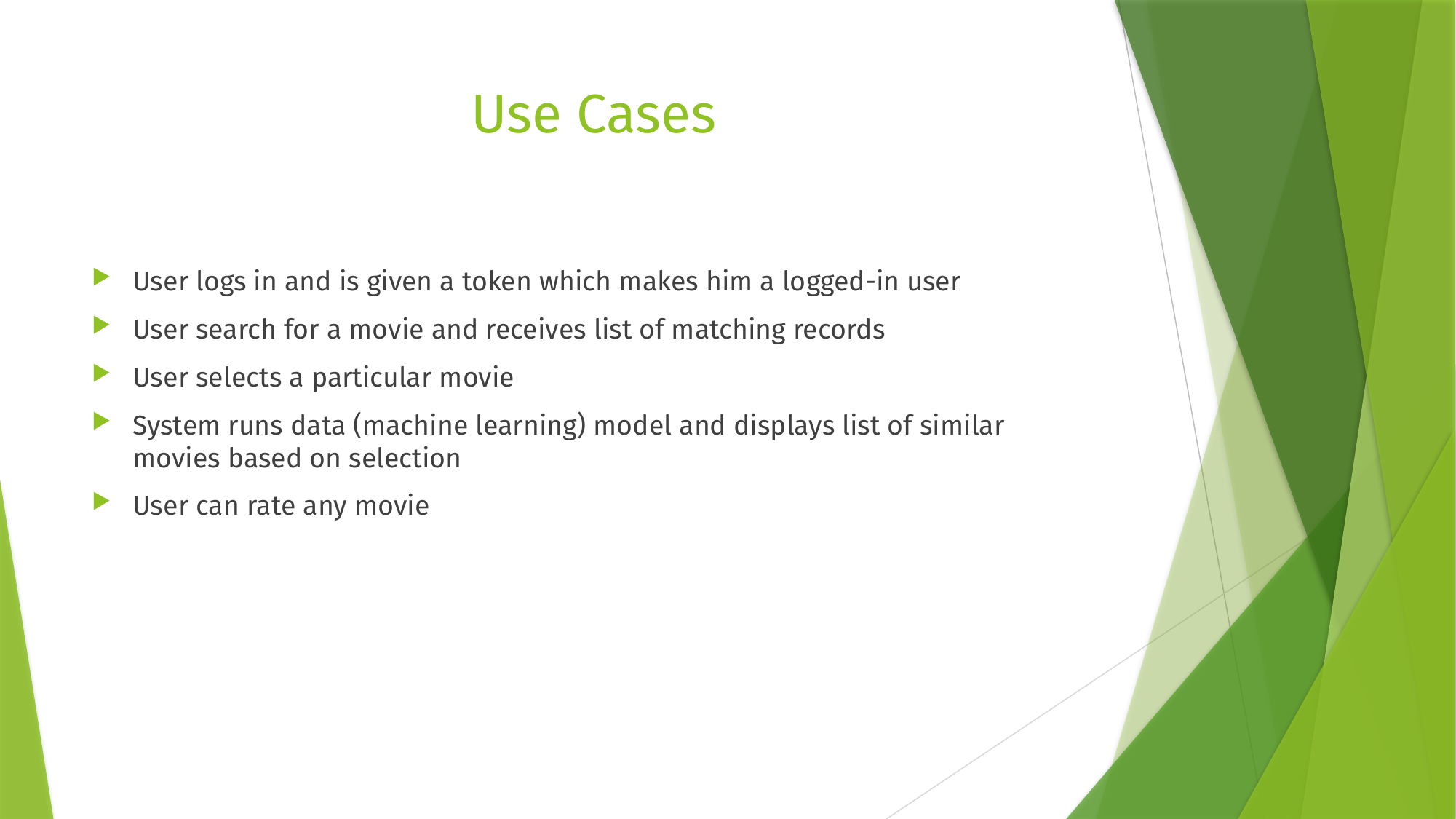

# Use Cases
User logs in and is given a token which makes him a logged-in user
User search for a movie and receives list of matching records
User selects a particular movie
System runs data (machine learning) model and displays list of similar movies based on selection
User can rate any movie